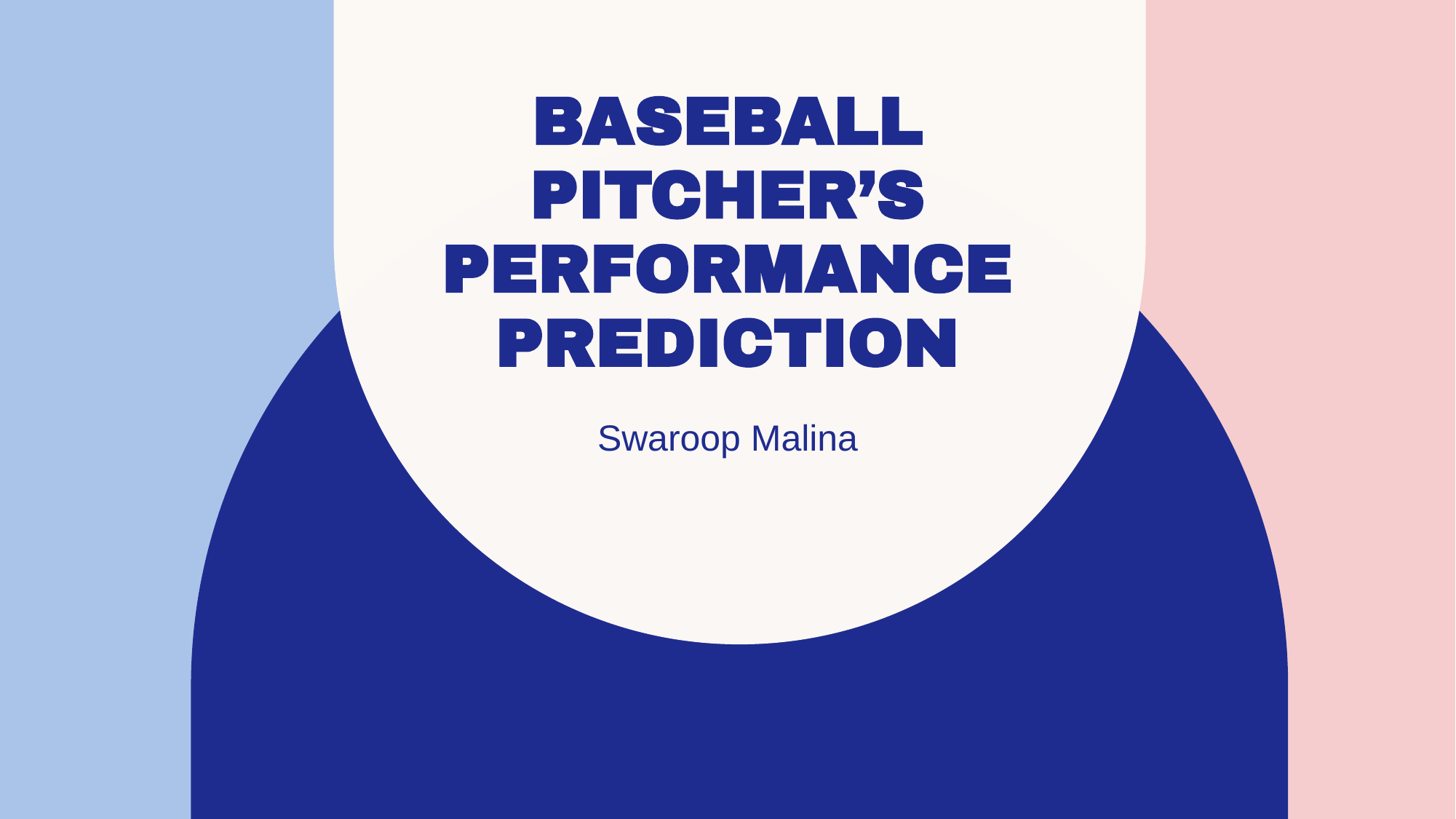

# Baseball Pitcher’s performance prediction
Swaroop Malina